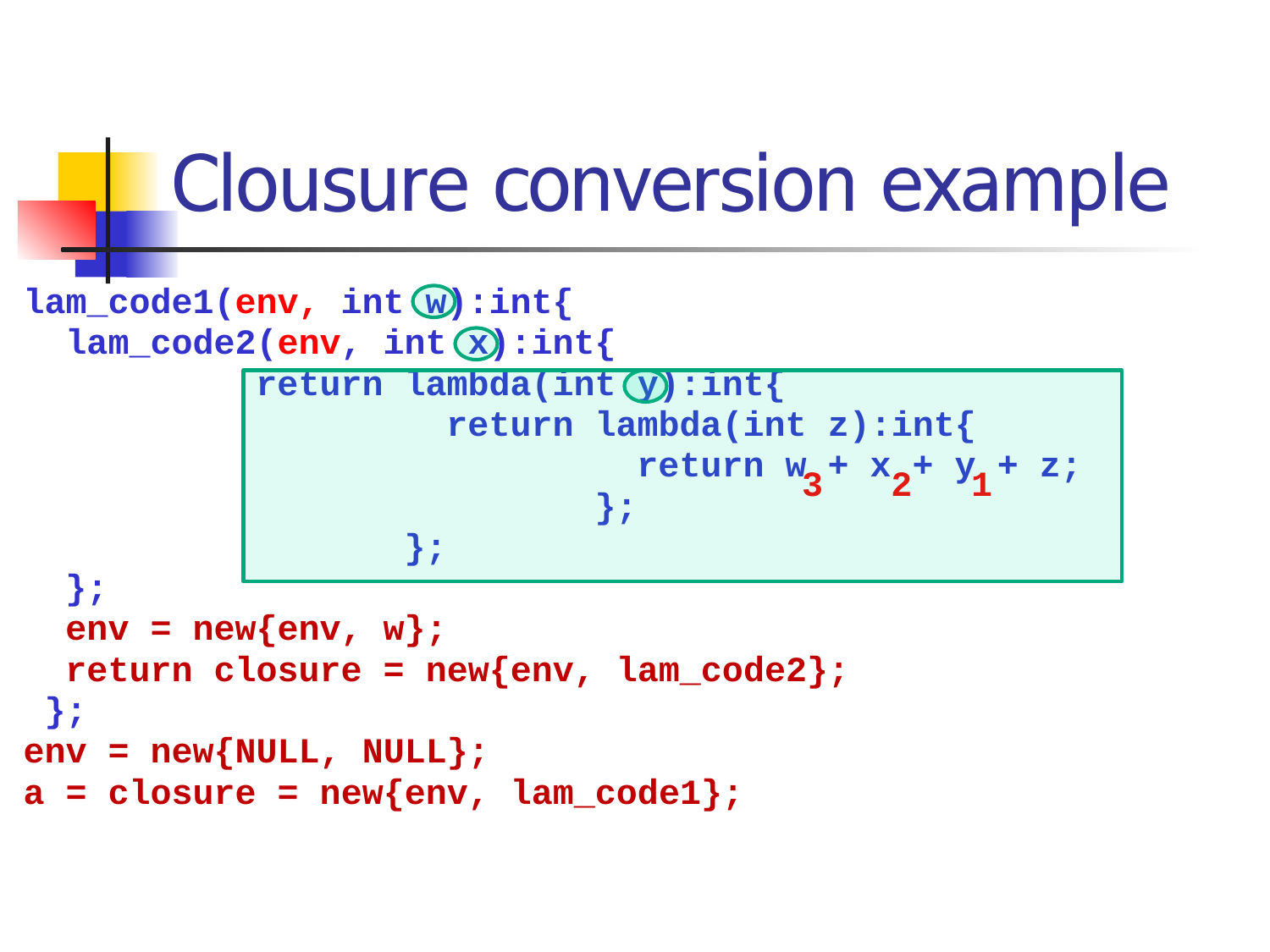

# Clousure conversion example
lam_code1(env, int w):int{
  lam_code2(env, int x):int{
           return lambda(int y):int{
                    return lambda(int z):int{
                             return w + x + y + z;
                           };
                  };
  };
  env = new{env, w};
  return closure = new{env, lam_code2};
 };
env = new{NULL, NULL};
a = closure = new{env, lam_code1};

3
2
1